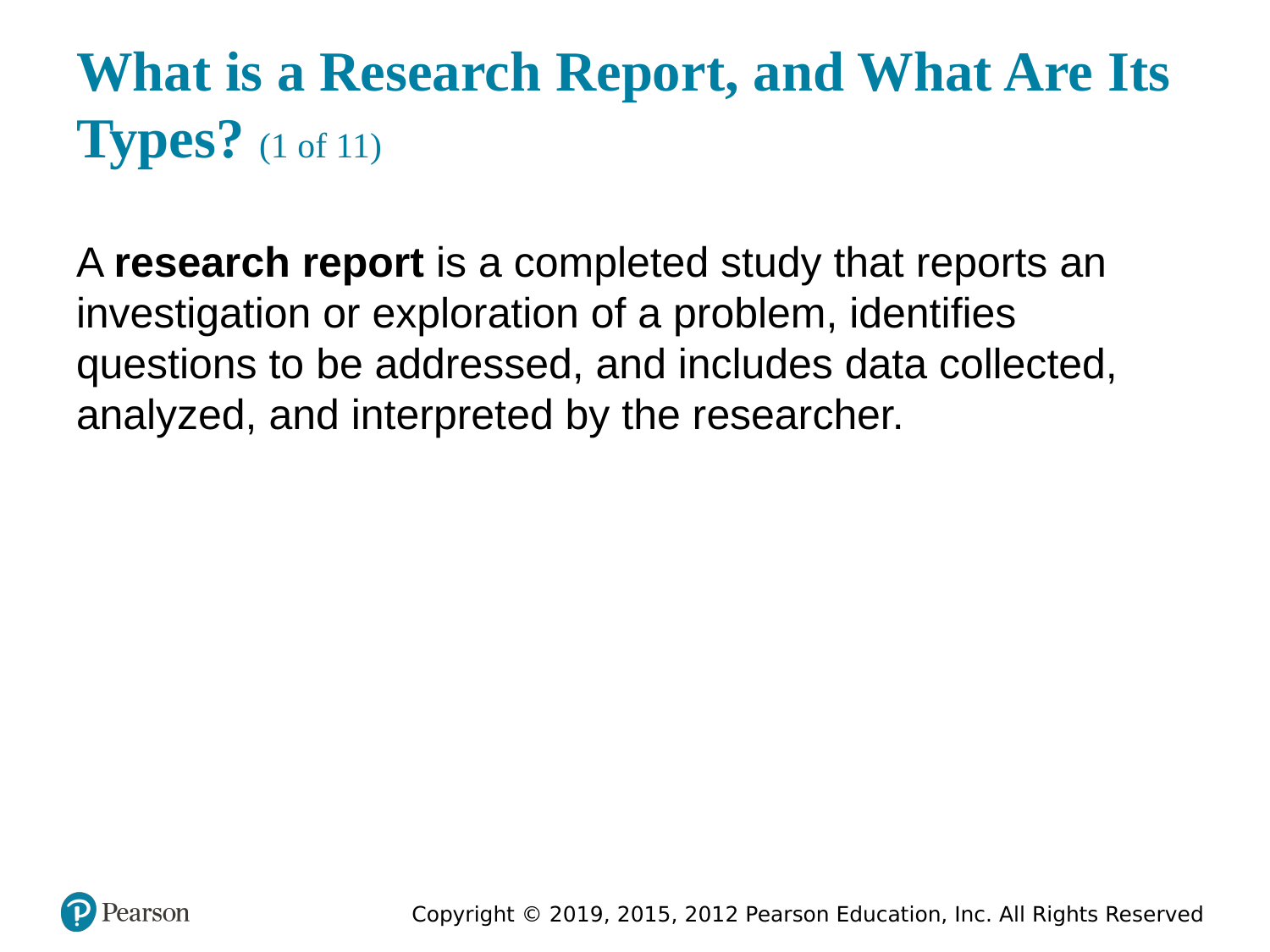

# What is a Research Report, and What Are Its Types? (1 of 11)
A research report is a completed study that reports an investigation or exploration of a problem, identifies questions to be addressed, and includes data collected, analyzed, and interpreted by the researcher.